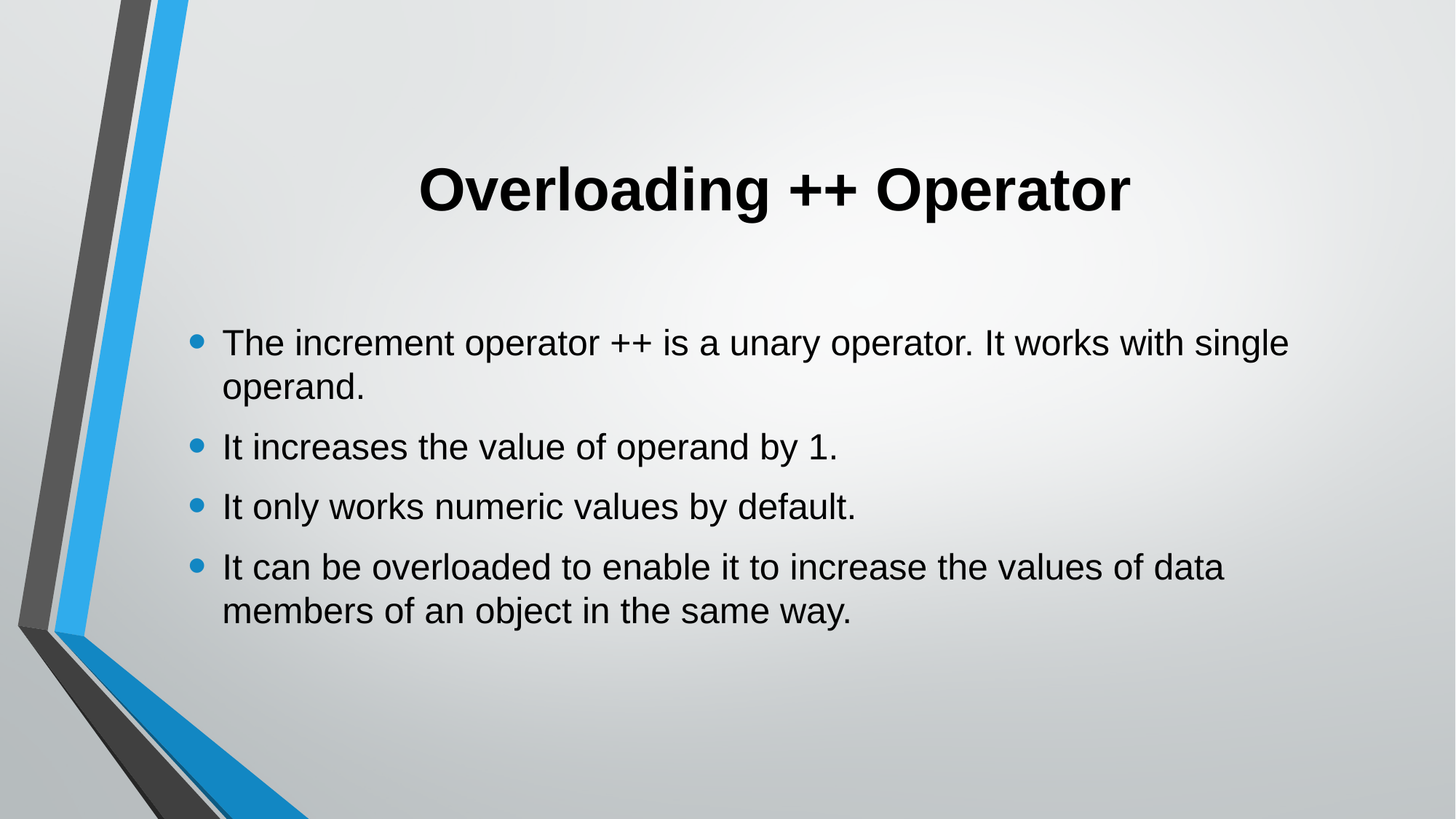

# Overloading ++ Operator
The increment operator ++ is a unary operator. It works with single operand.
It increases the value of operand by 1.
It only works numeric values by default.
It can be overloaded to enable it to increase the values of data members of an object in the same way.